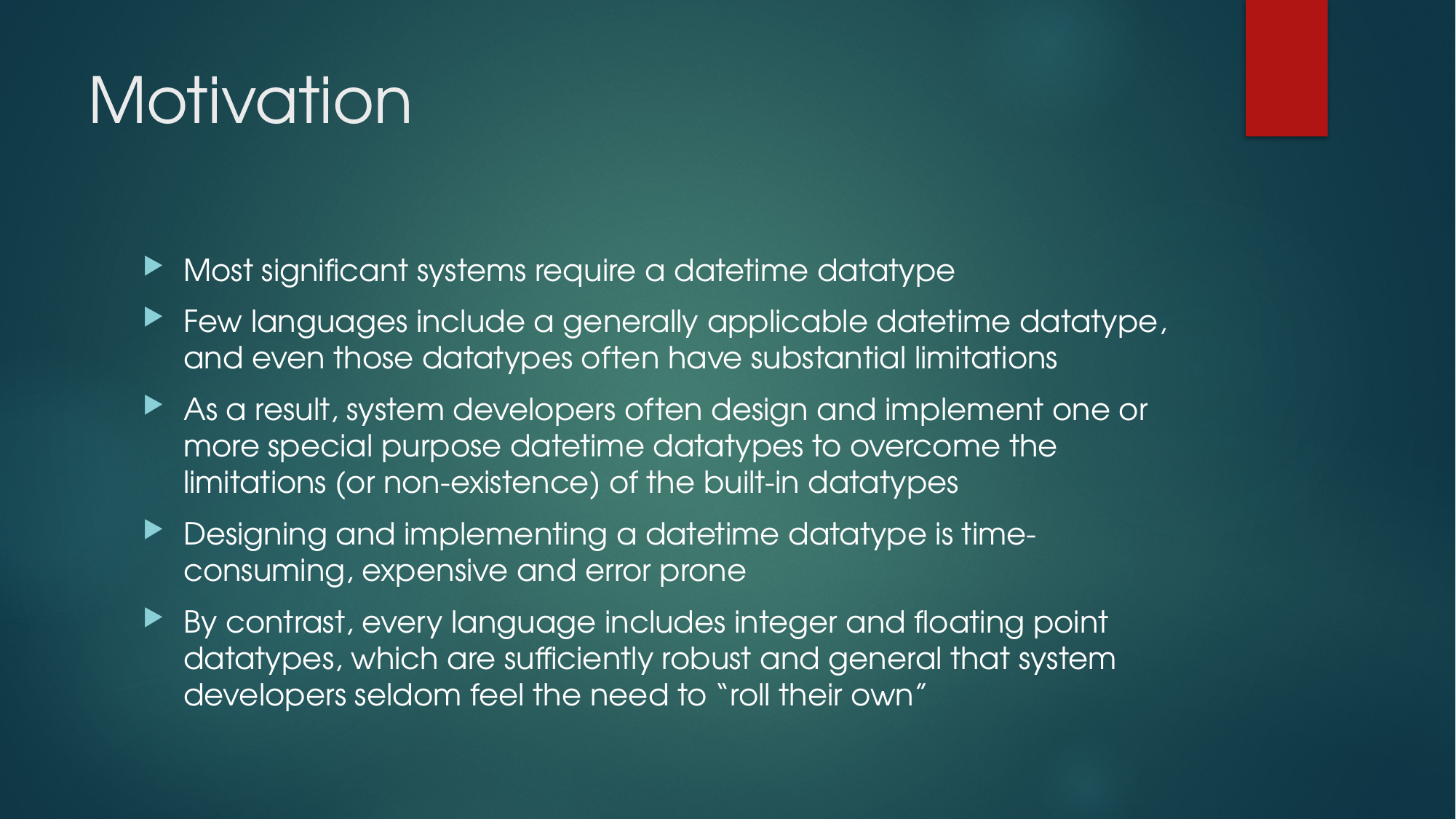

# Motivation
Most significant systems require a datetime datatype
Few languages include a generally applicable datetime datatype, and even those datatypes often have substantial limitations
As a result, system developers often design and implement one or more special purpose datetime datatypes to overcome the limitations (or non-existence) of the built-in datatypes
Designing and implementing a datetime datatype is time-consuming, expensive and error prone
By contrast, every language includes integer and floating point datatypes, which are sufficiently robust and general that system developers seldom feel the need to “roll their own”